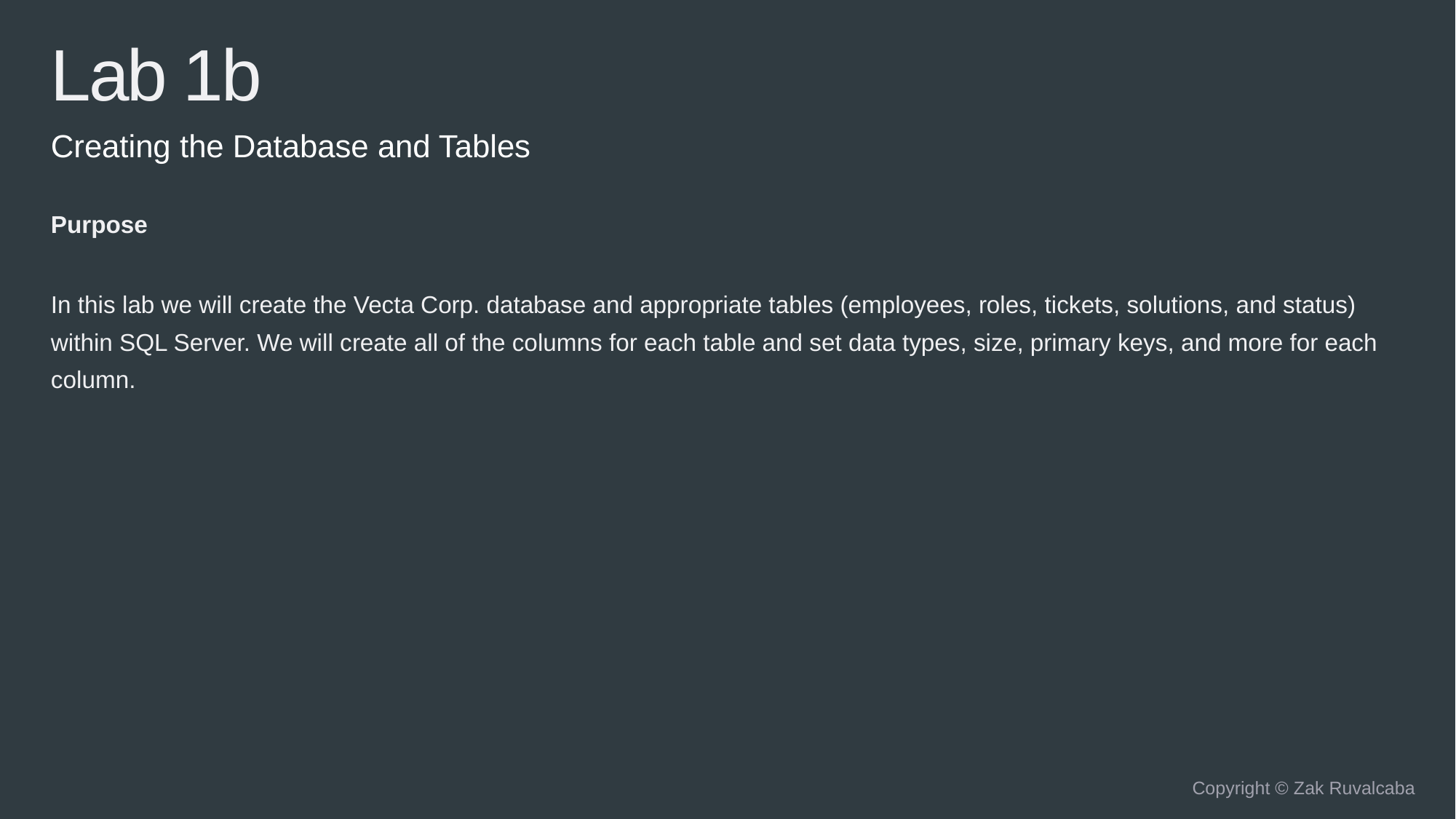

# Lab 1b
Creating the Database and Tables
Purpose
In this lab we will create the Vecta Corp. database and appropriate tables (employees, roles, tickets, solutions, and status) within SQL Server. We will create all of the columns for each table and set data types, size, primary keys, and more for each column.